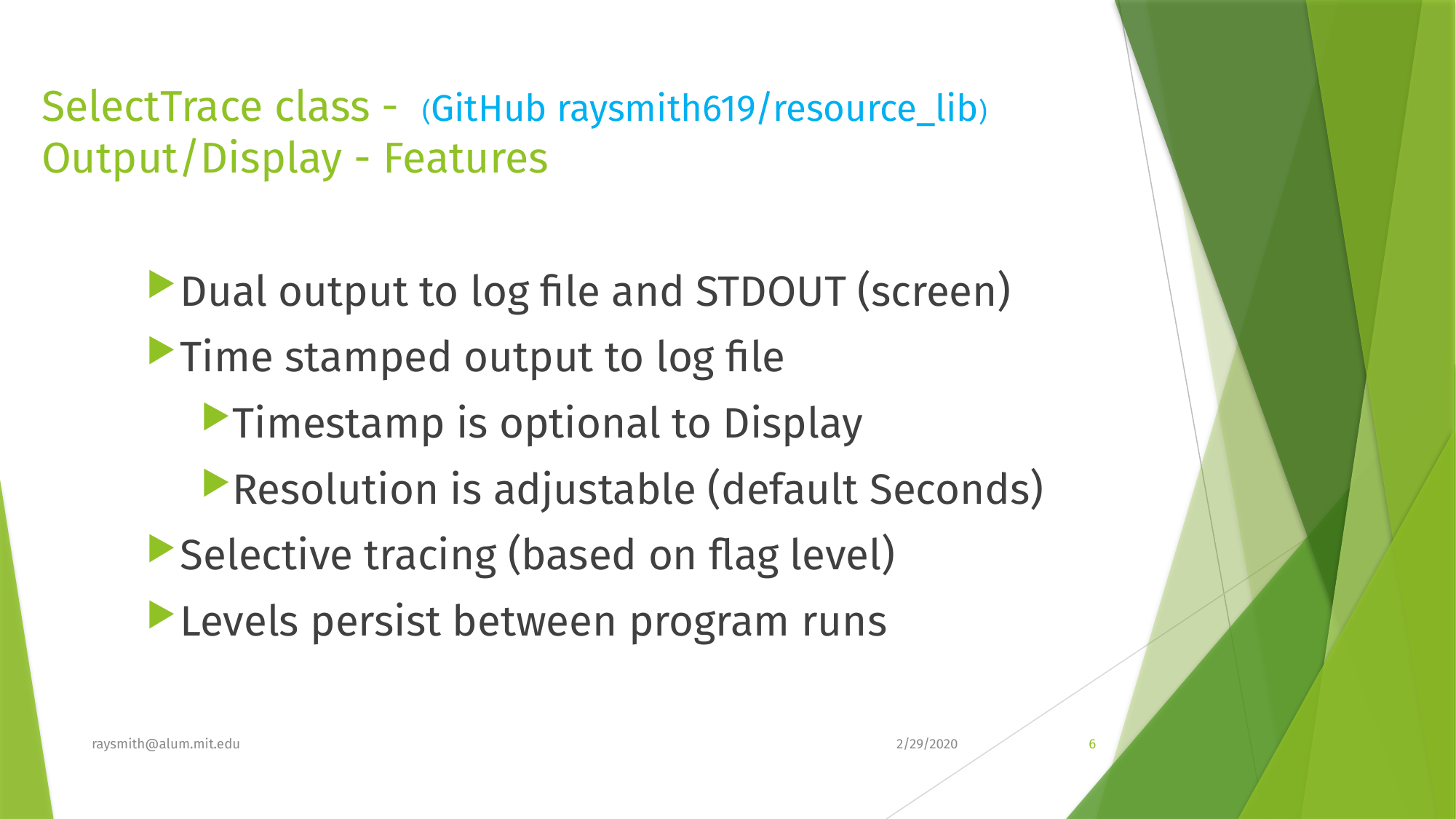

# SelectTrace class -  (GitHub raysmith619/resource_lib) Output/Display - Features
Dual output to log file and STDOUT (screen)
Time stamped output to log file
Timestamp is optional to Display
Resolution is adjustable (default Seconds)
Selective tracing (based on flag level)
Levels persist between program runs
raysmith@alum.mit.edu
2/29/2020
6